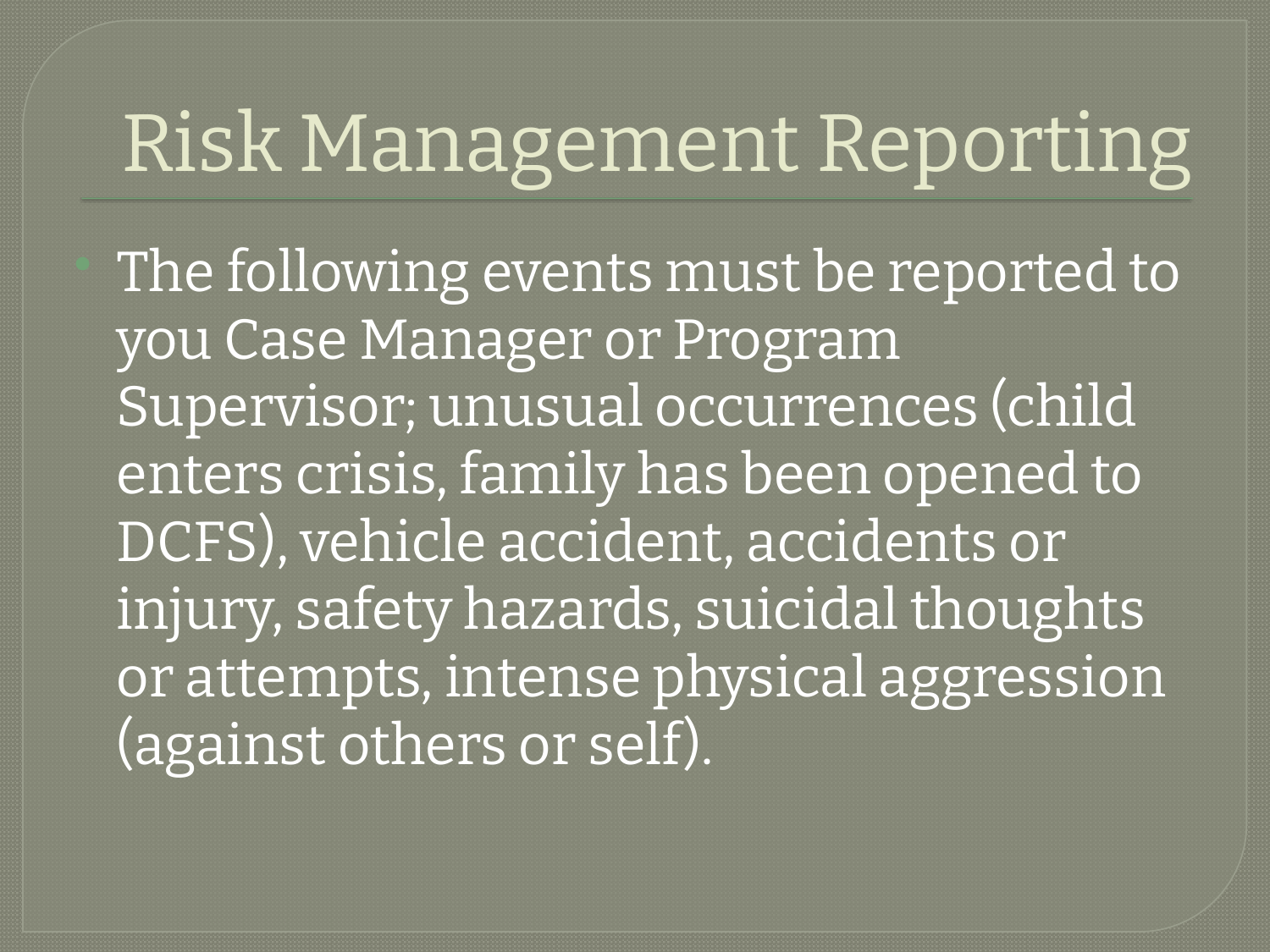

# Risk Management Reporting
The following events must be reported to you Case Manager or Program Supervisor; unusual occurrences (child enters crisis, family has been opened to DCFS), vehicle accident, accidents or injury, safety hazards, suicidal thoughts or attempts, intense physical aggression (against others or self).